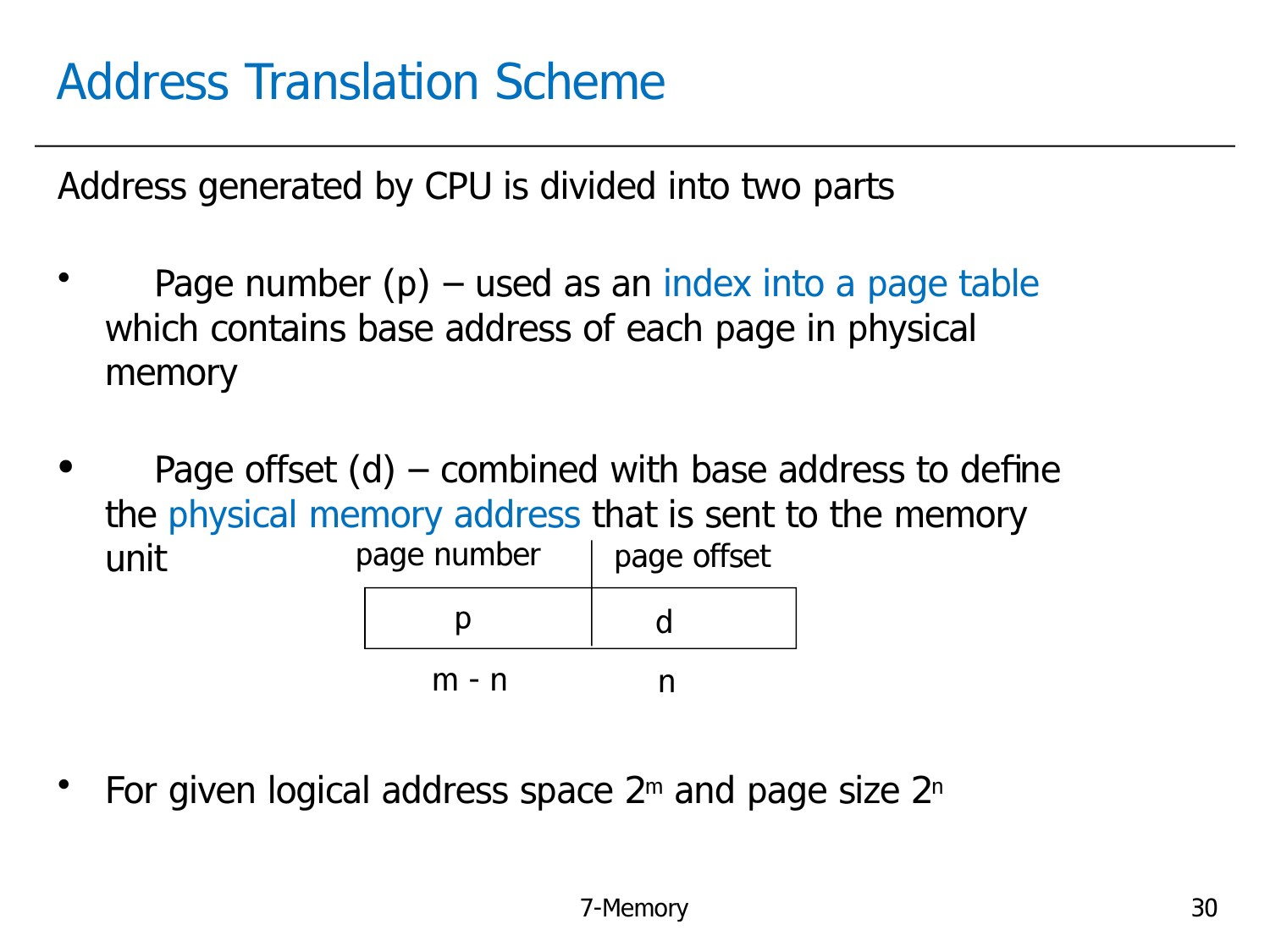

# Address Translation Scheme
Address generated by CPU is divided into two parts

	Page number (p) – used as an index into a page table which contains base address of each page in physical memory

	Page offset (d) – combined with base address to define the physical memory address that is sent to the memory unit
page number
p m - n
page offset
d n

For given logical address space 2m and page size 2n
7-Memory
30